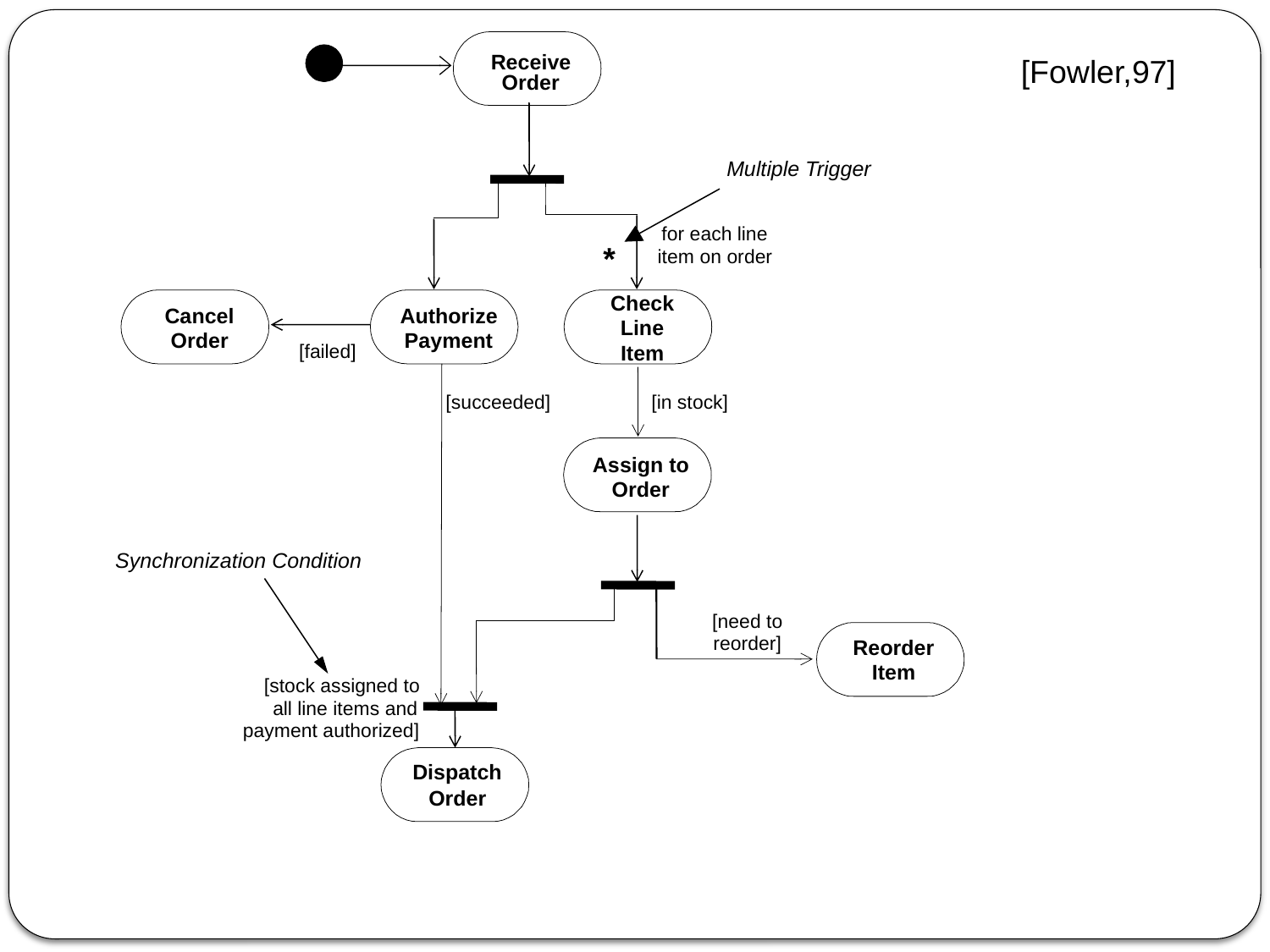

Receive
Order

Multiple Trigger

for each line
*
item on order

Check
Line
Item
Cancel
Order
Authorize
Payment

[failed]

[succeeded]
[in stock]

Assign to
Order

Synchronization Condition

[need to

reorder]
Reorder
Item

[stock assigned to
all line items and
payment authorized]

Dispatch
Order
[Fowler,97]